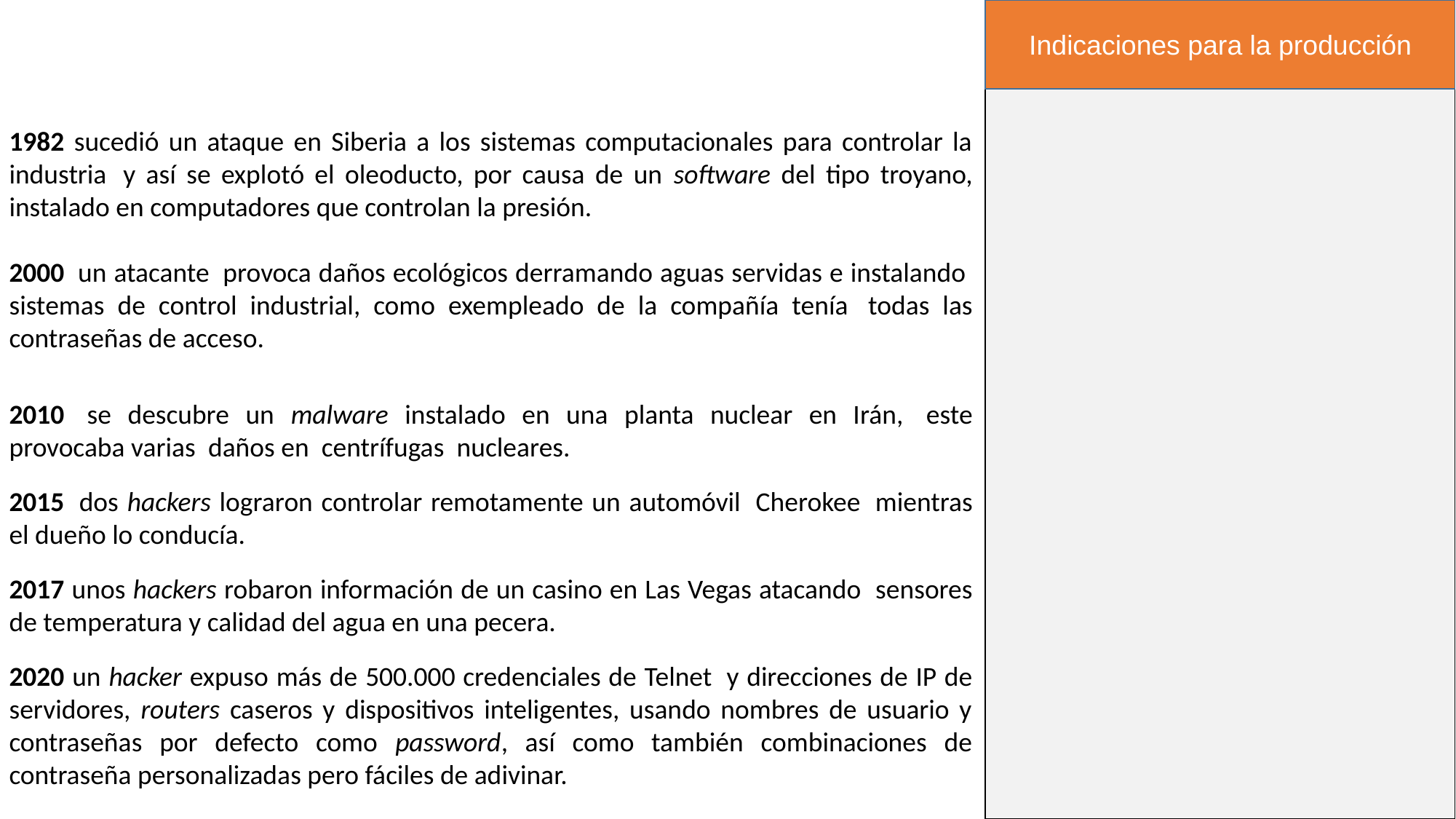

Indicaciones para la producción
1982 sucedió un ataque en Siberia a los sistemas computacionales para controlar la industria  y así se explotó el oleoducto, por causa de un software del tipo troyano, instalado en computadores que controlan la presión.

2000  un atacante  provoca daños ecológicos derramando aguas servidas e instalando  sistemas de control industrial, como exempleado de la compañía tenía  todas las contraseñas de acceso.

2010  se descubre un malware instalado en una planta nuclear en Irán,  este provocaba varias  daños en  centrífugas  nucleares.
2015  dos hackers lograron controlar remotamente un automóvil  Cherokee  mientras el dueño lo conducía.
2017 unos hackers robaron información de un casino en Las Vegas atacando  sensores de temperatura y calidad del agua en una pecera.
2020 un hacker expuso más de 500.000 credenciales de Telnet  y direcciones de IP de servidores, routers caseros y dispositivos inteligentes, usando nombres de usuario y contraseñas por defecto como password, así como también combinaciones de contraseña personalizadas pero fáciles de adivinar.